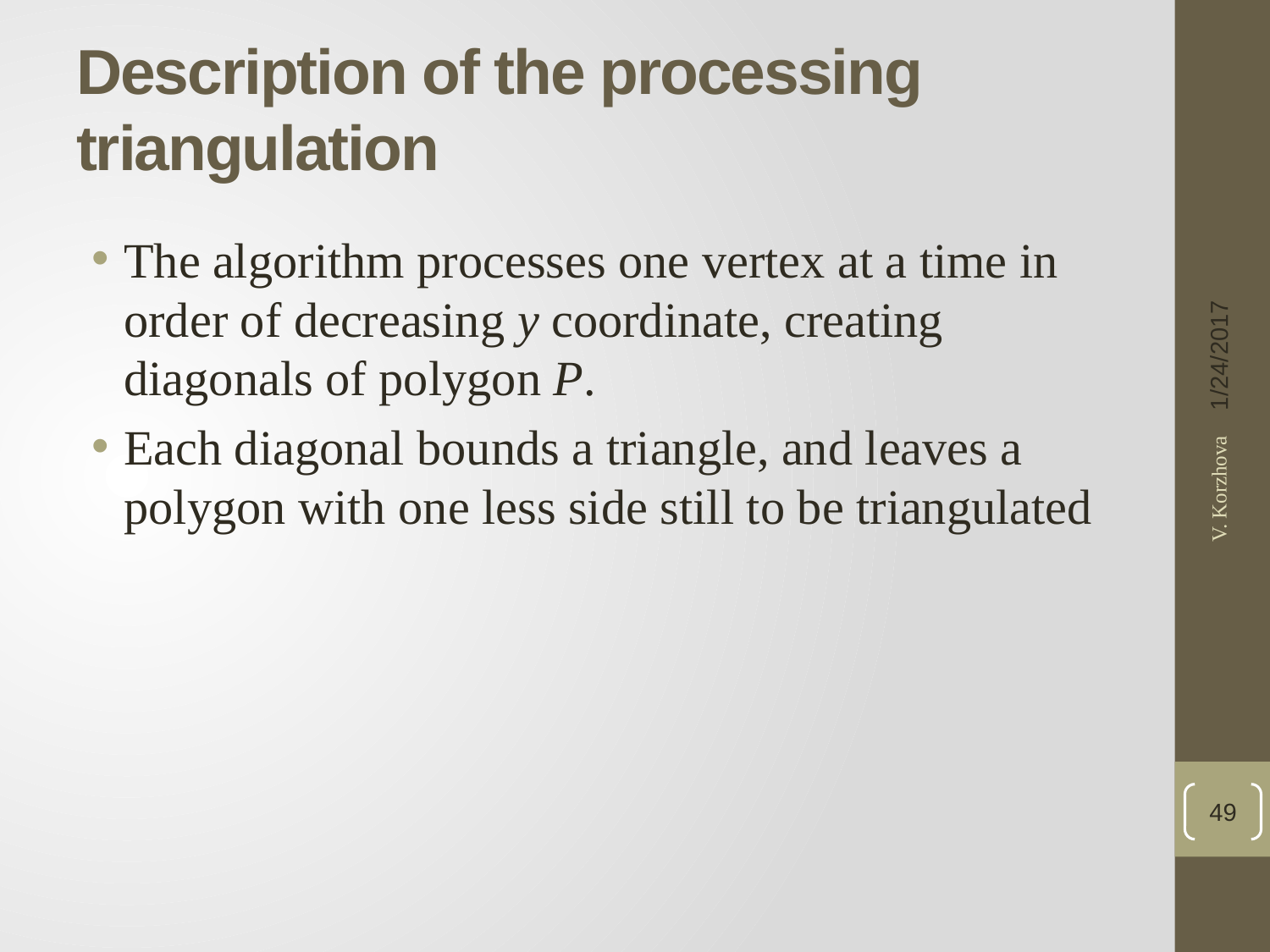

# Description of the processing triangulation
The algorithm processes one vertex at a time in order of decreasing y coordinate, creating diagonals of polygon P.
Each diagonal bounds a triangle, and leaves a polygon with one less side still to be triangulated
1/24/2017
V. Korzhova
49